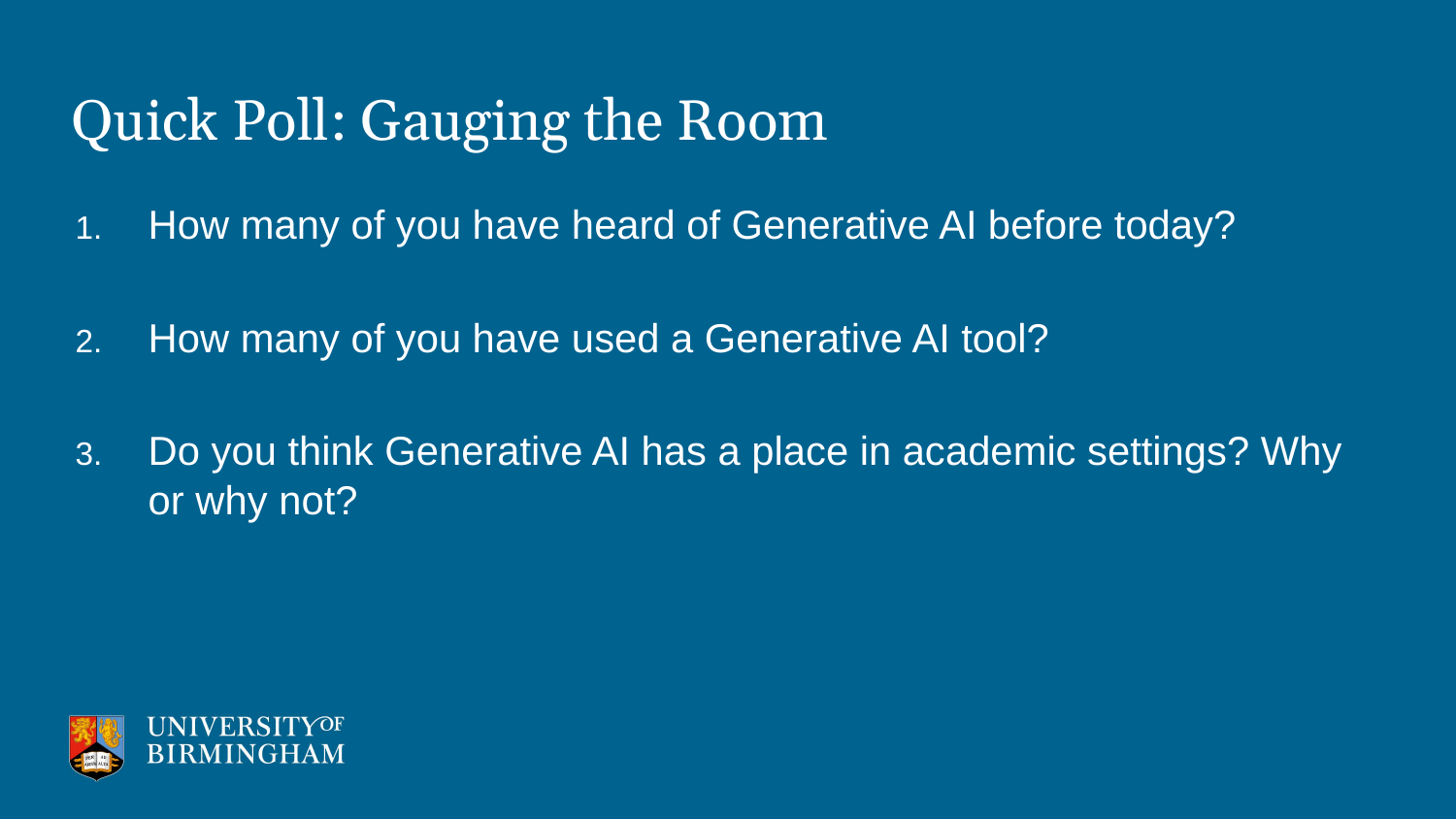

# Quick Poll: Gauging the Room
How many of you have heard of Generative AI before today?

How many of you have used a Generative AI tool?

Do you think Generative AI has a place in academic settings? Why or why not?